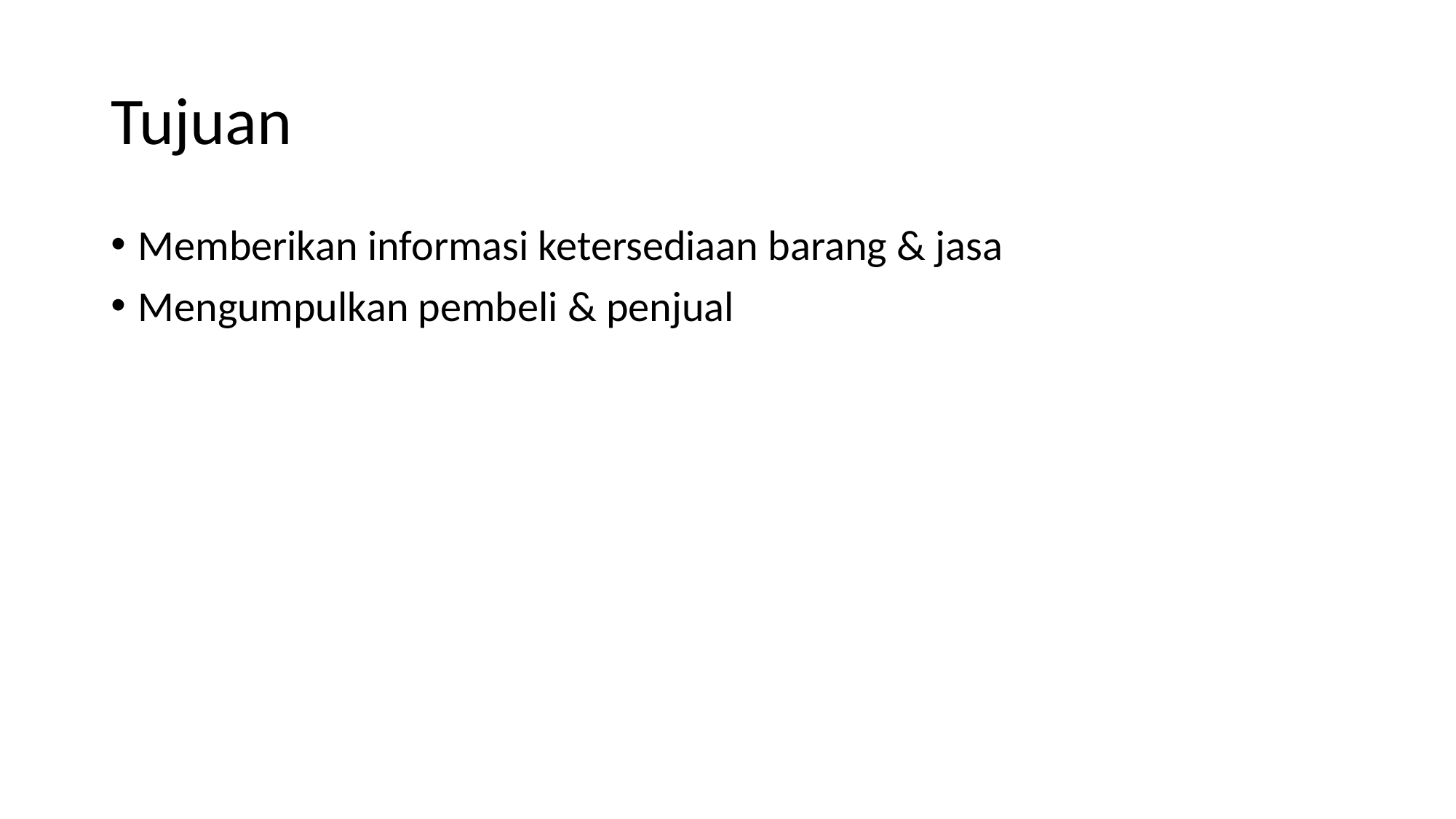

# Tujuan
Memberikan informasi ketersediaan barang & jasa
Mengumpulkan pembeli & penjual